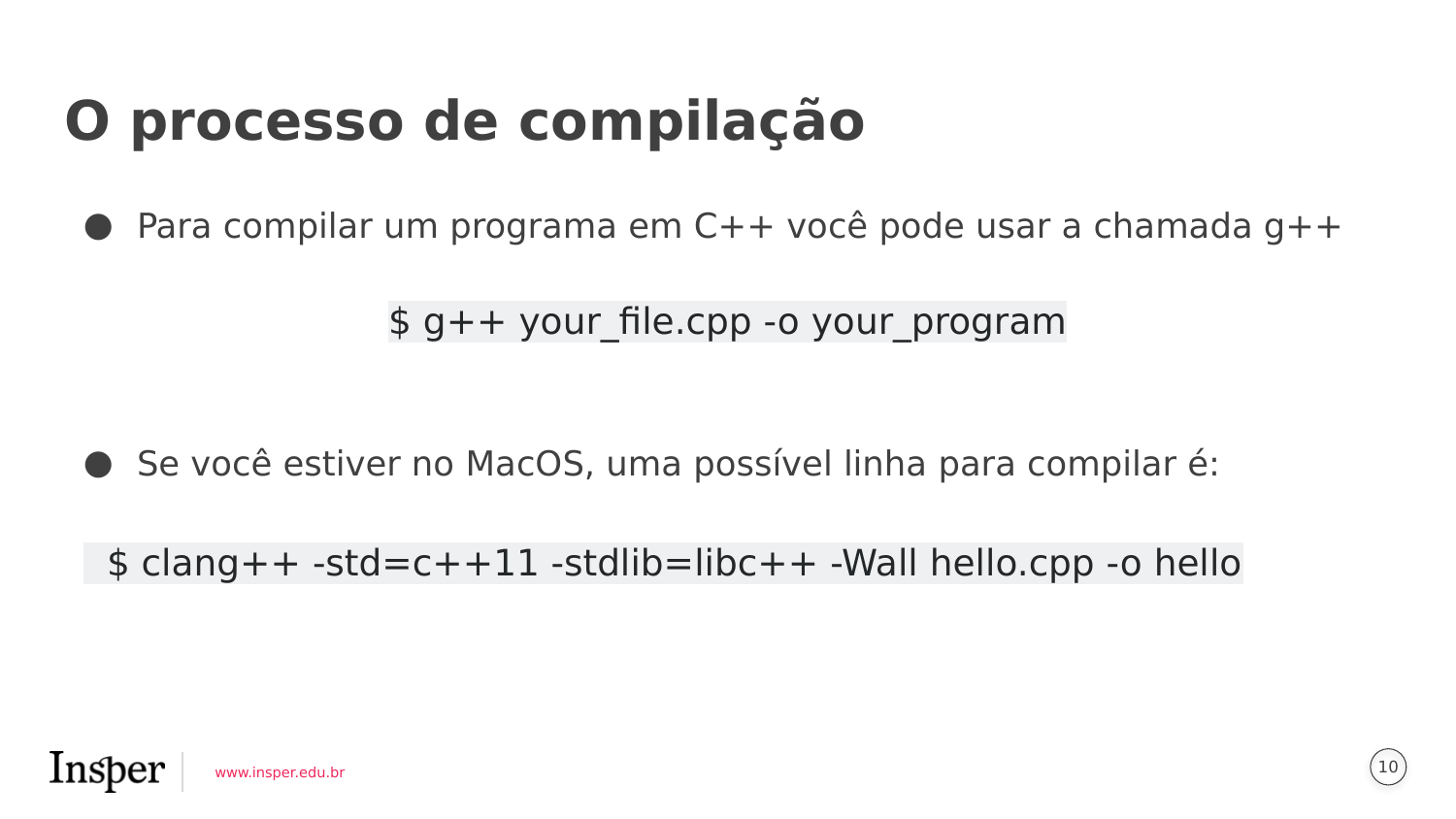

# O processo de compilação
Para compilar um programa em C++ você pode usar a chamada g++

Se você estiver no MacOS, uma possível linha para compilar é:

  $ clang++ -std=c++11 -stdlib=libc++ -Wall hello.cpp -o hello

$ g++ your_file.cpp -o your_program